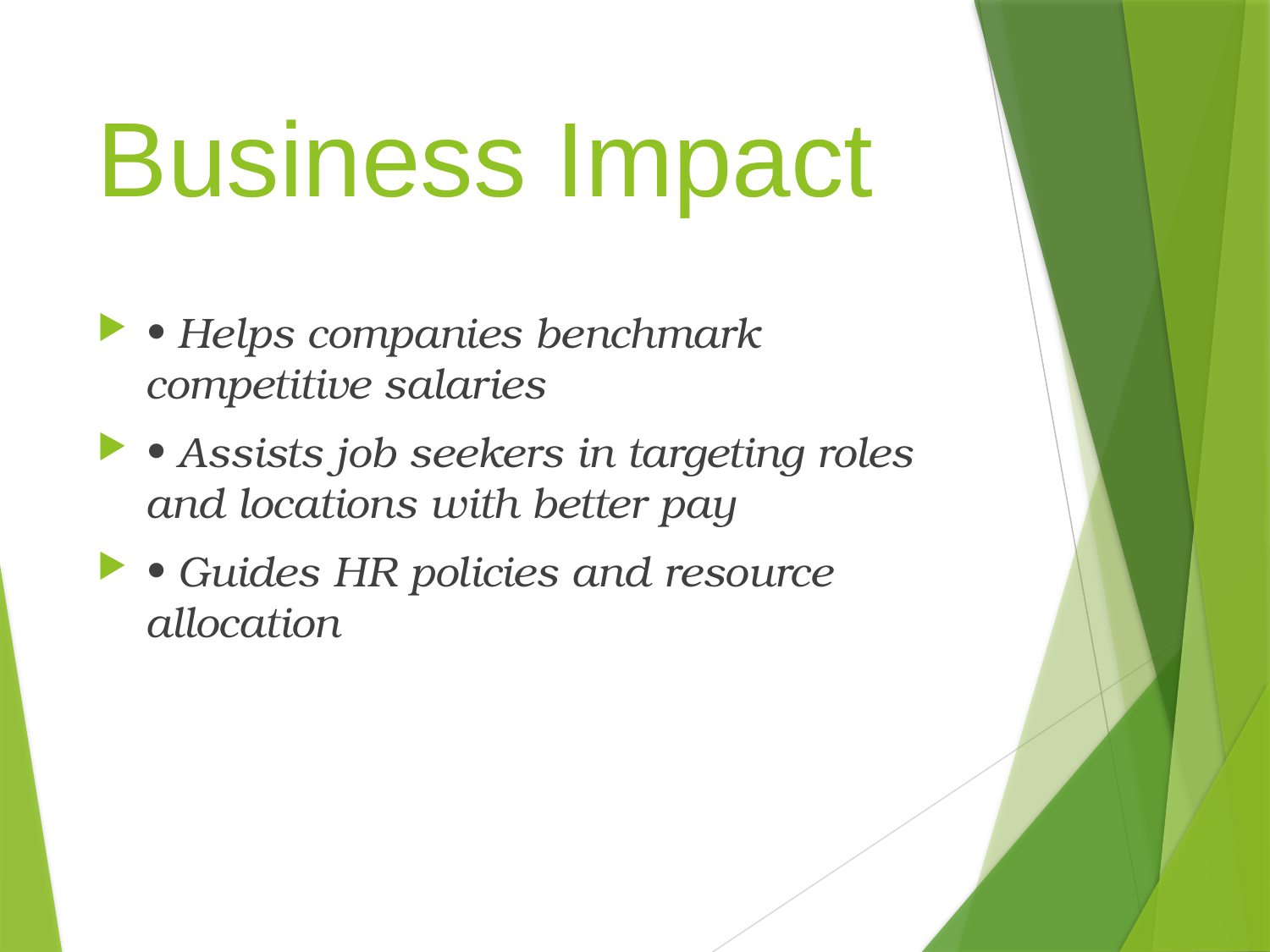

# Business Impact
• Helps companies benchmark competitive salaries
• Assists job seekers in targeting roles and locations with better pay
• Guides HR policies and resource allocation